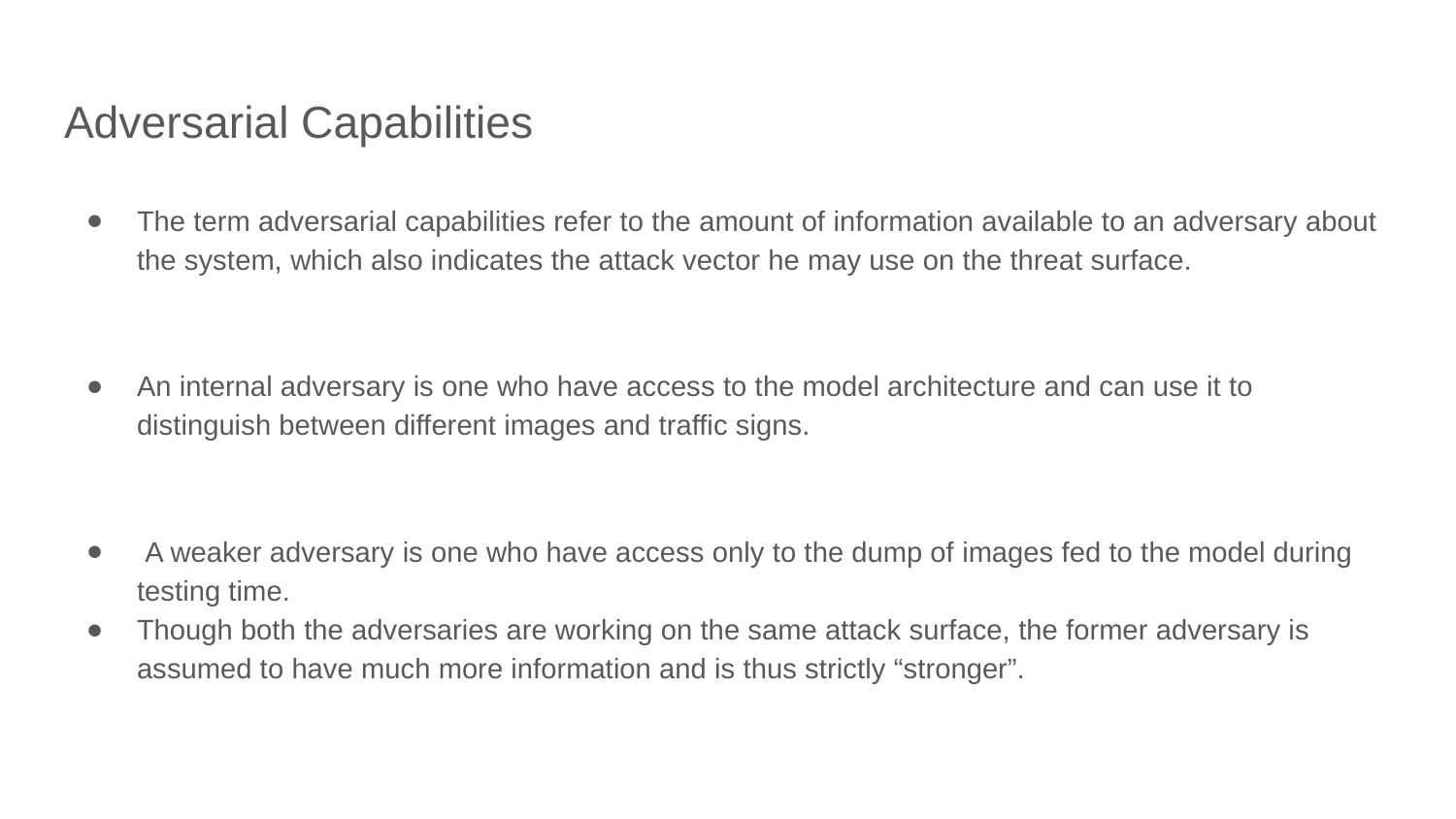

# Adversarial Capabilities
The term adversarial capabilities refer to the amount of information available to an adversary about the system, which also indicates the attack vector he may use on the threat surface.

An internal adversary is one who have access to the model architecture and can use it to distinguish between different images and traffic signs.

 A weaker adversary is one who have access only to the dump of images fed to the model during testing time.
Though both the adversaries are working on the same attack surface, the former adversary is assumed to have much more information and is thus strictly “stronger”.